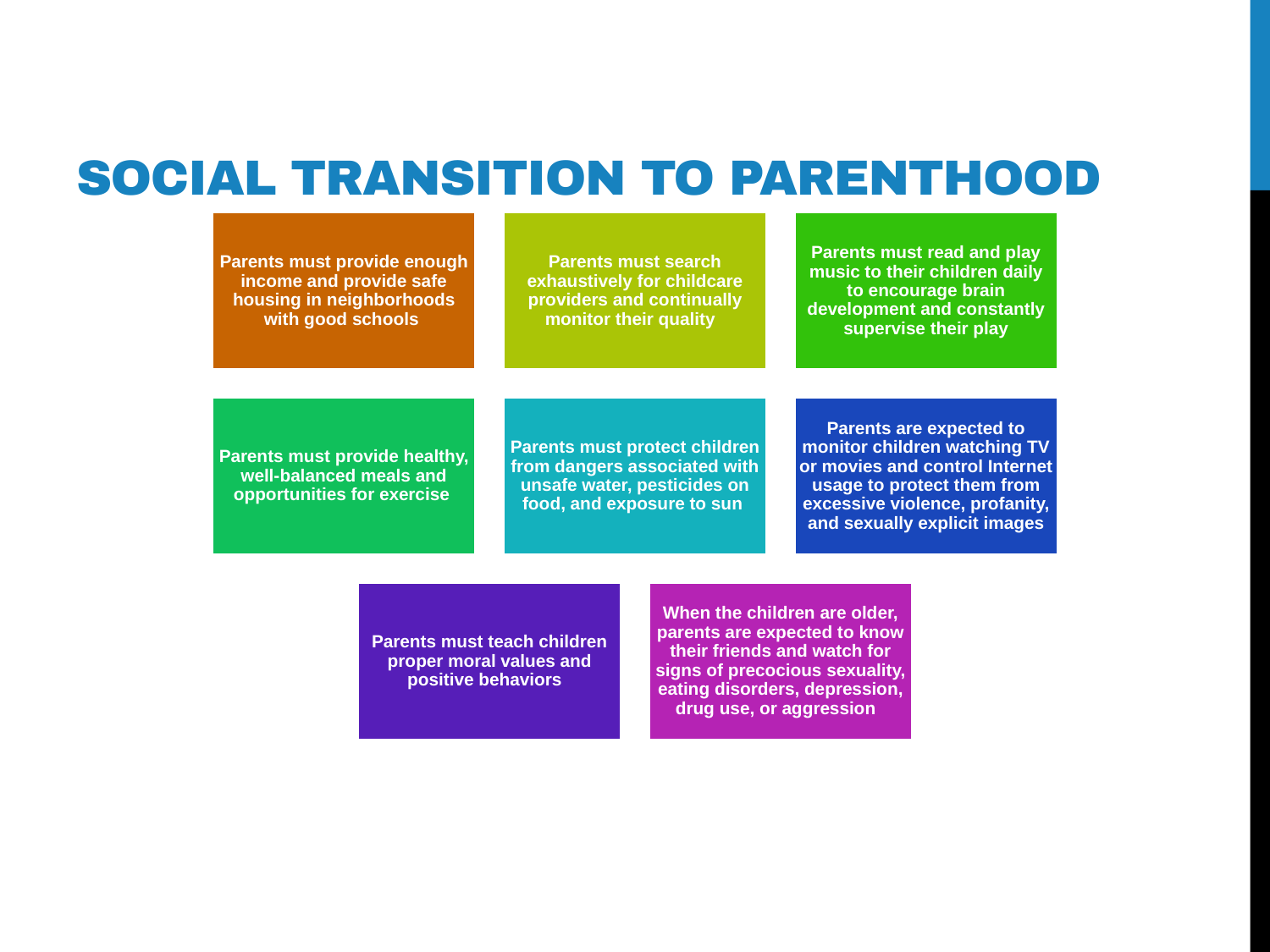

# Social transition to parenthood
Parents must provide enough income and provide safe housing in neighborhoods with good schools
Parents must search exhaustively for childcare providers and continually monitor their quality
Parents must read and play music to their children daily to encourage brain development and constantly supervise their play
Parents must provide healthy, well-balanced meals and opportunities for exercise
Parents must protect children from dangers associated with unsafe water, pesticides on food, and exposure to sun
Parents are expected to monitor children watching TV or movies and control Internet usage to protect them from excessive violence, profanity, and sexually explicit images
Parents must teach children proper moral values and positive behaviors
When the children are older, parents are expected to know their friends and watch for signs of precocious sexuality, eating disorders, depression, drug use, or aggression